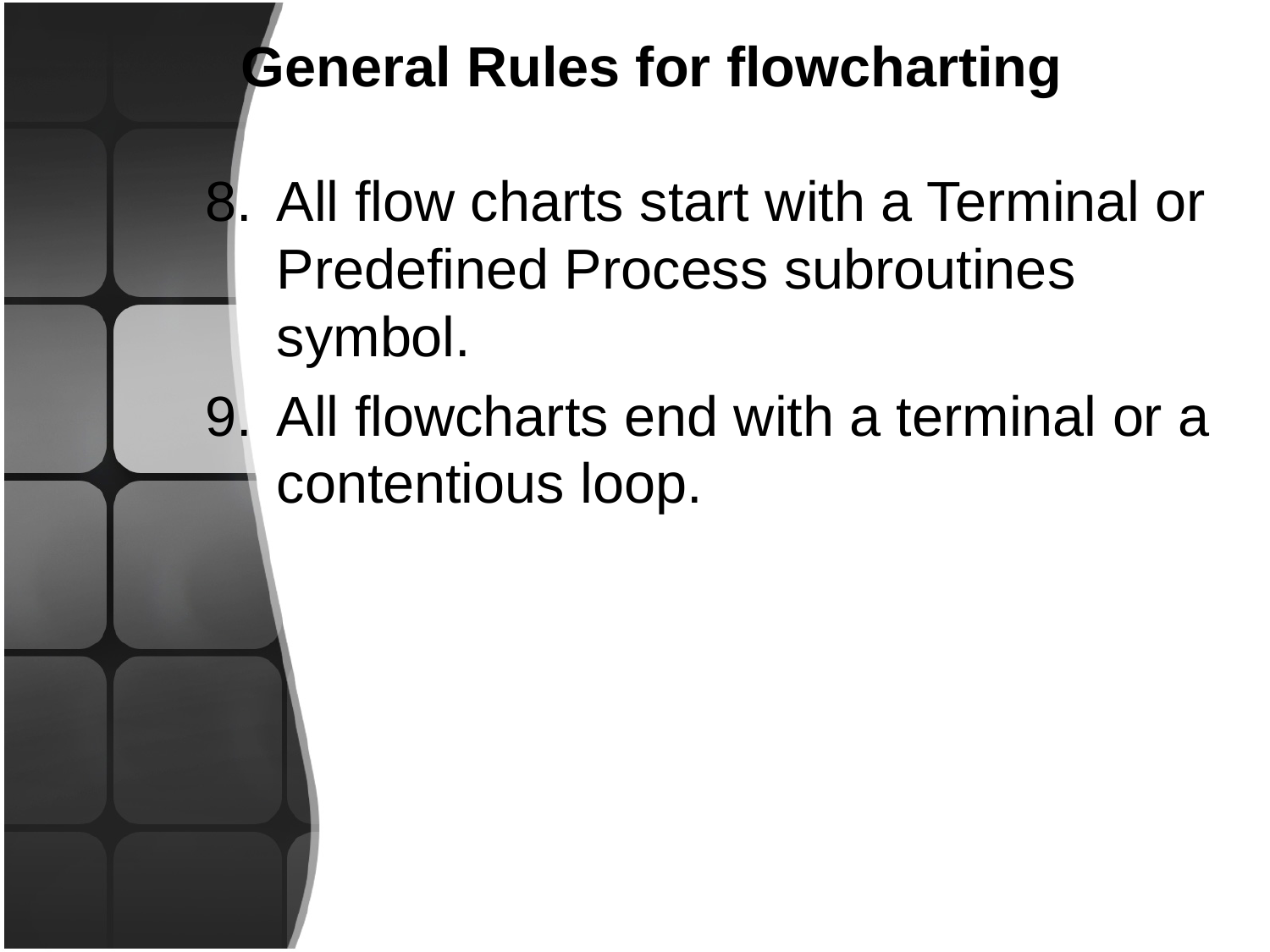

# General Rules for flowcharting
All flow charts start with a Terminal or Predefined Process subroutines symbol.
All flowcharts end with a terminal or a contentious loop.